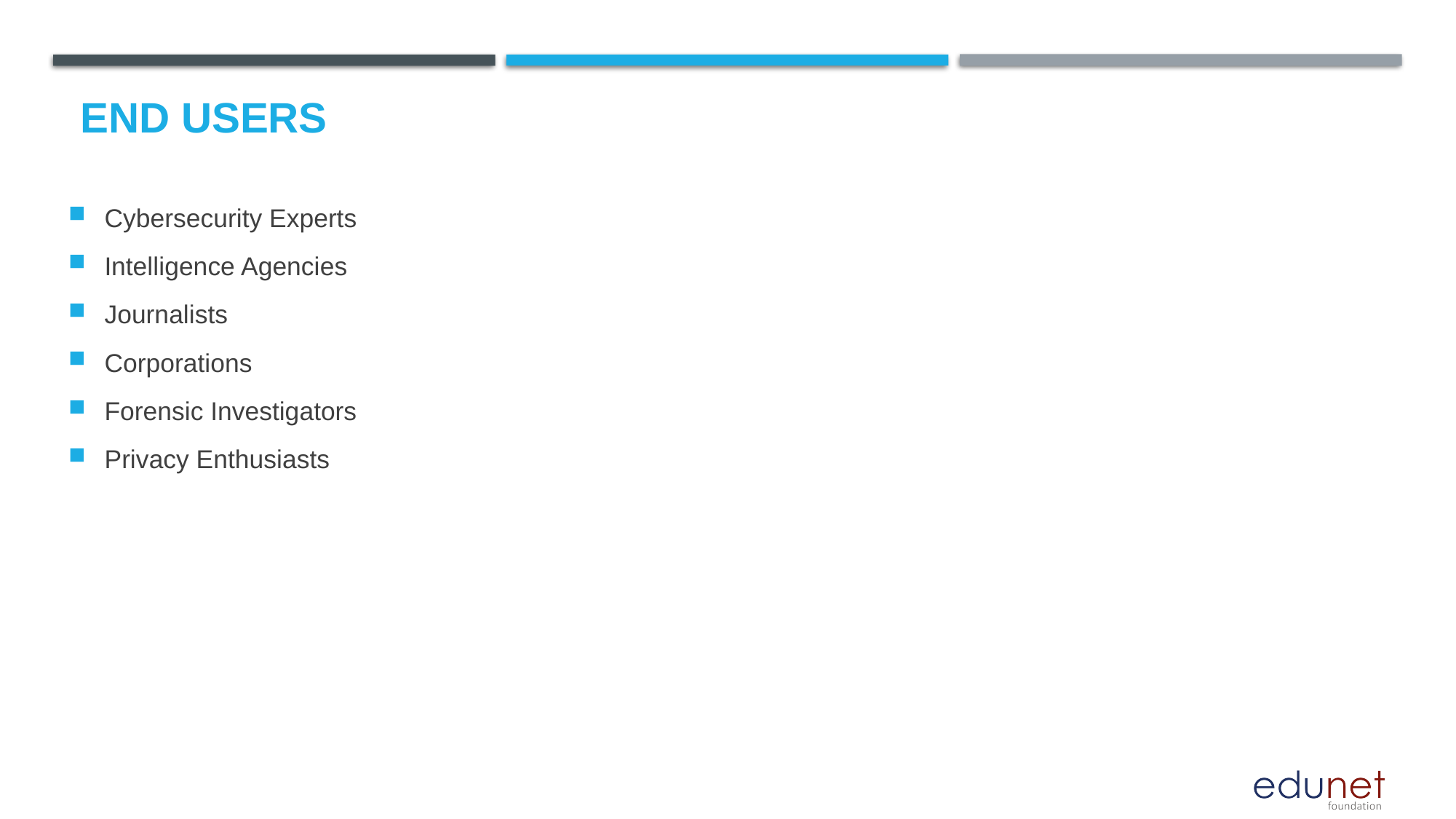

Cybersecurity Experts
Intelligence Agencies
Journalists
Corporations
Forensic Investigators
Privacy Enthusiasts
# End users